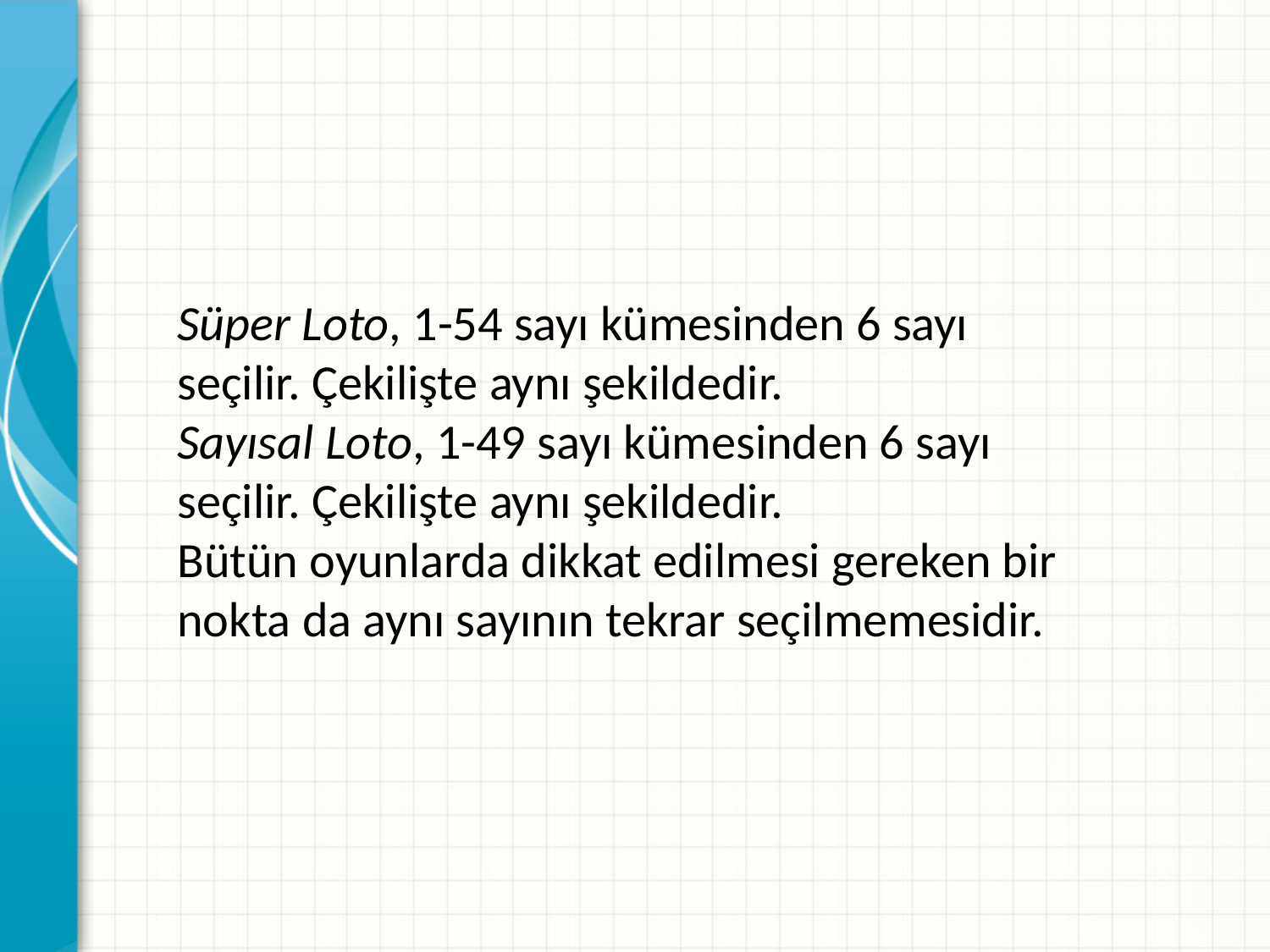

#

Süper Loto, 1-54 sayı kümesinden 6 sayı seçilir. Çekilişte aynı şekildedir.
Sayısal Loto, 1-49 sayı kümesinden 6 sayı seçilir. Çekilişte aynı şekildedir.
Bütün oyunlarda dikkat edilmesi gereken bir nokta da aynı sayının tekrar seçilmemesidir.